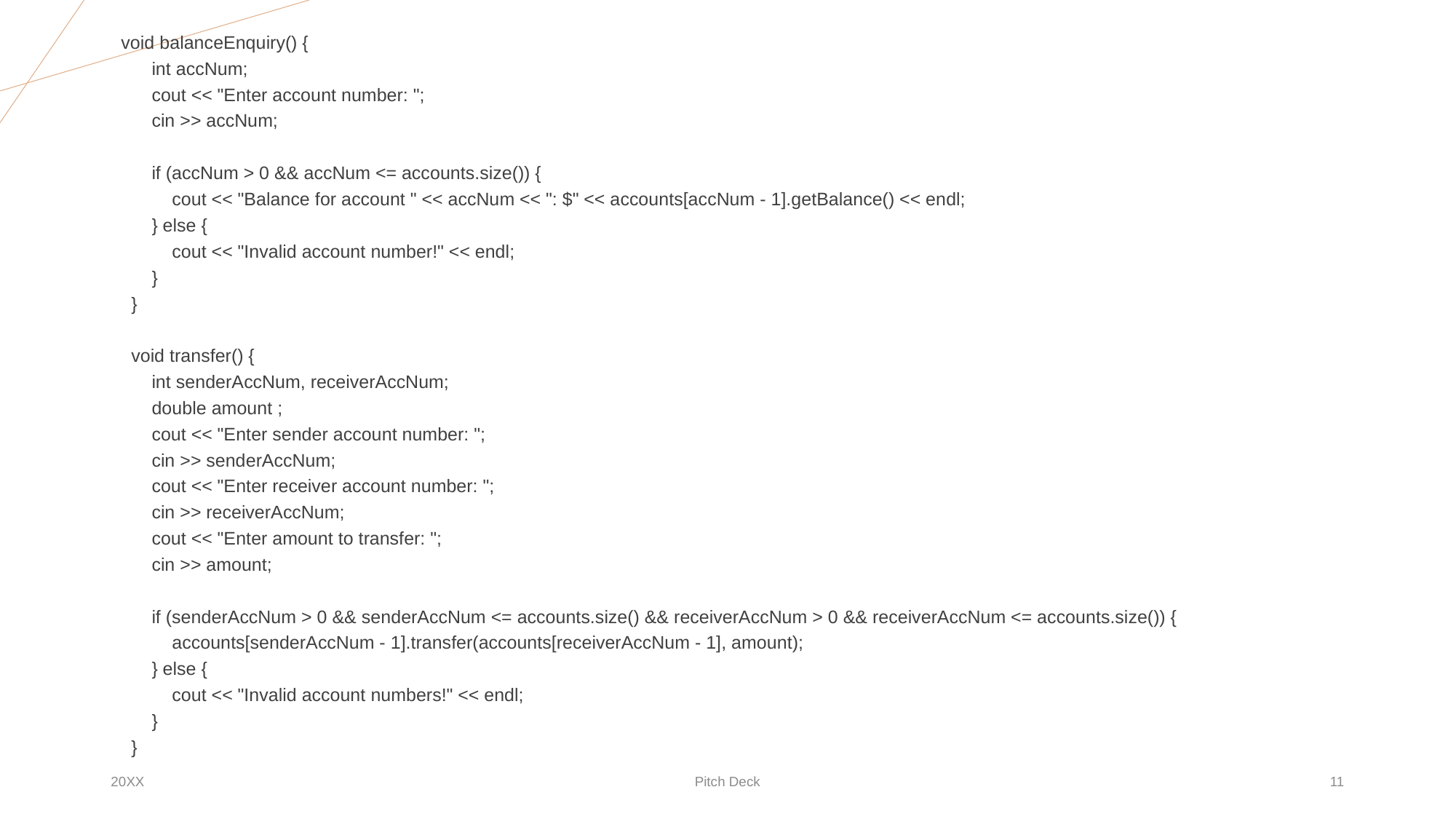

void balanceEnquiry() {
        int accNum;
        cout << "Enter account number: ";
        cin >> accNum;

        if (accNum > 0 && accNum <= accounts.size()) {
            cout << "Balance for account " << accNum << ": $" << accounts[accNum - 1].getBalance() << endl;
        } else {
            cout << "Invalid account number!" << endl;
        }
    }

    void transfer() {
        int senderAccNum, receiverAccNum;
        double amount ;
        cout << "Enter sender account number: ";
        cin >> senderAccNum;
        cout << "Enter receiver account number: ";
        cin >> receiverAccNum;
        cout << "Enter amount to transfer: ";
        cin >> amount;

        if (senderAccNum > 0 && senderAccNum <= accounts.size() && receiverAccNum > 0 && receiverAccNum <= accounts.size()) {
            accounts[senderAccNum - 1].transfer(accounts[receiverAccNum - 1], amount);
        } else {
            cout << "Invalid account numbers!" << endl;
        }
    }
20XX
Pitch Deck
11